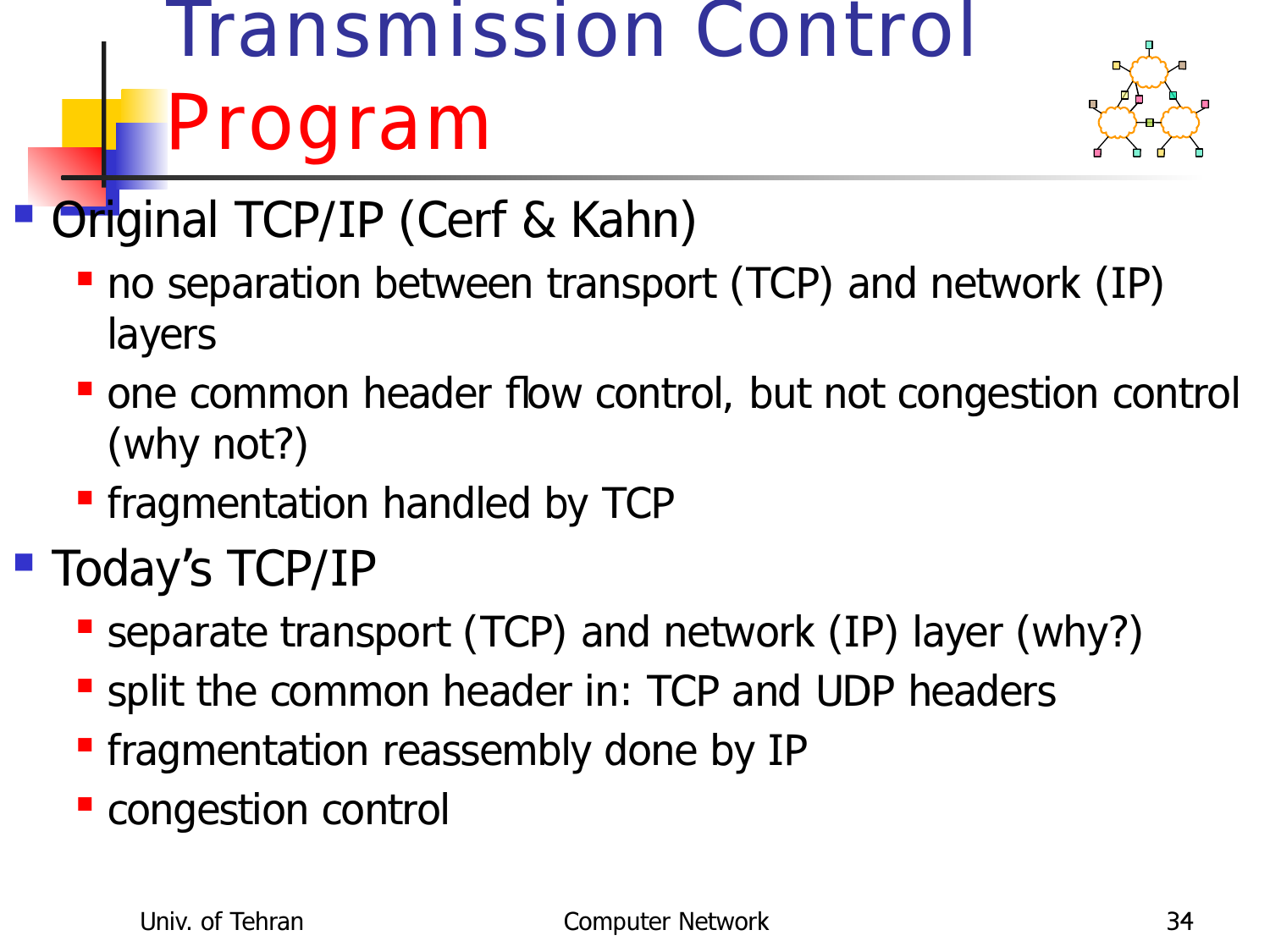

# Transmission Control Program
Original TCP/IP (Cerf & Kahn)
no separation between transport (TCP) and network (IP) layers
one common header flow control, but not congestion control (why not?)
fragmentation handled by TCP
Today’s TCP/IP
separate transport (TCP) and network (IP) layer (why?)
split the common header in: TCP and UDP headers
fragmentation reassembly done by IP
congestion control
Univ. of Tehran
Computer Network
34